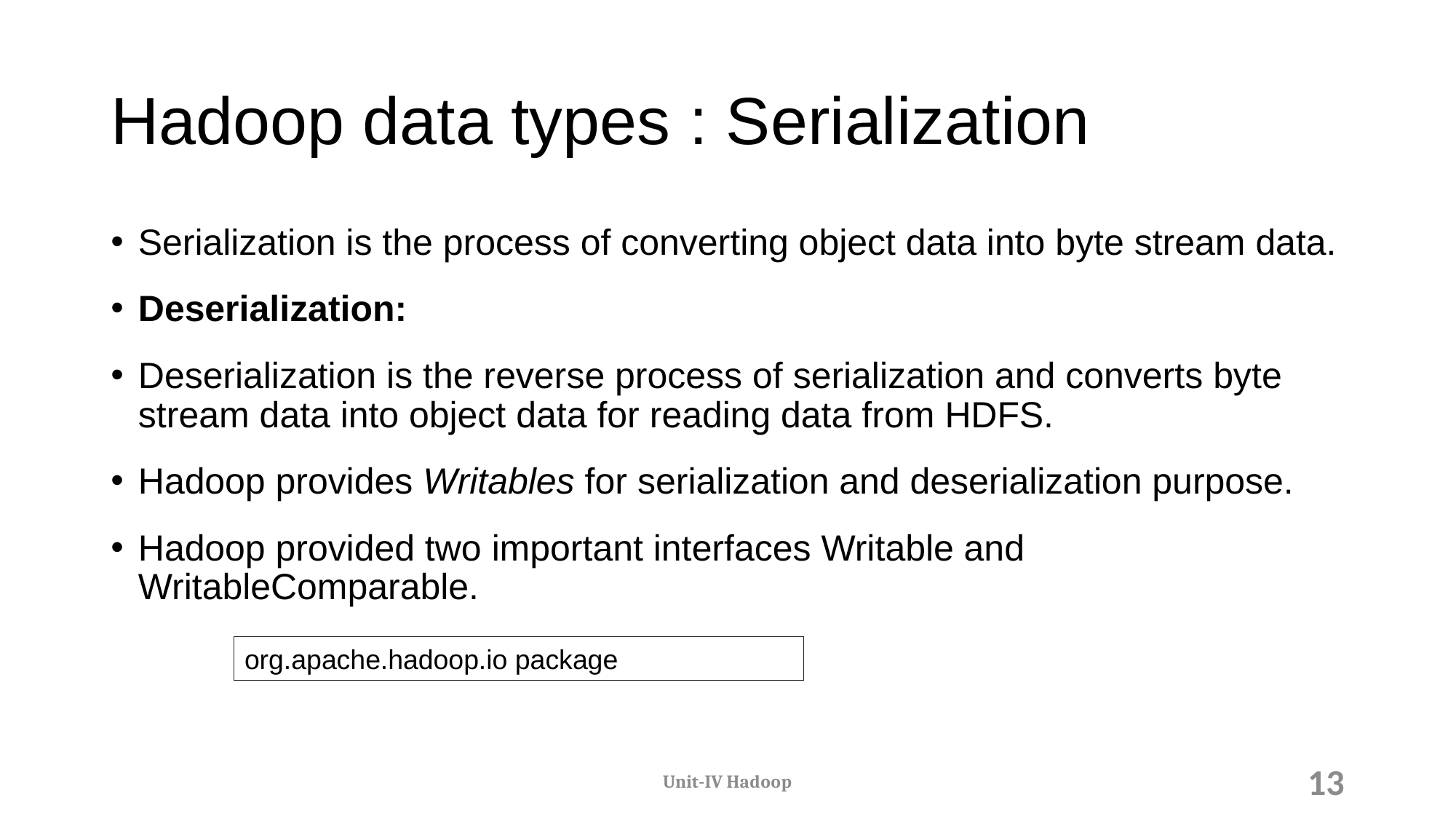

# Hadoop data types : Serialization
Serialization is the process of converting object data into byte stream data.
Deserialization:
Deserialization is the reverse process of serialization and converts byte stream data into object data for reading data from HDFS.
Hadoop provides Writables for serialization and deserialization purpose.
Hadoop provided two important interfaces Writable and WritableComparable.

org.apache.hadoop.io package
Unit-IV Hadoop
13